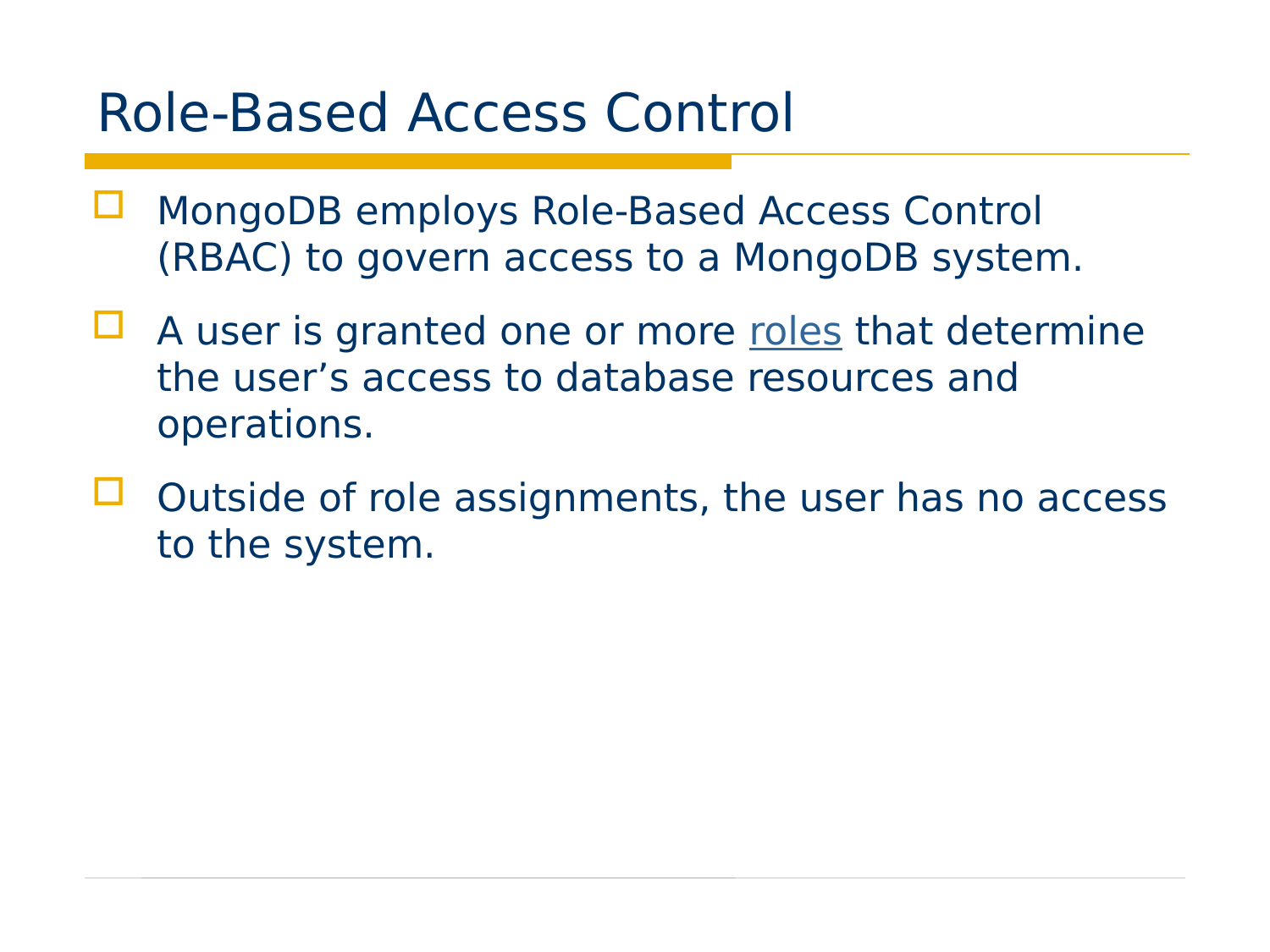

# Role-Based Access Control
MongoDB employs Role-Based Access Control (RBAC) to govern access to a MongoDB system.
A user is granted one or more roles that determine the user’s access to database resources and operations.
Outside of role assignments, the user has no access to the system.